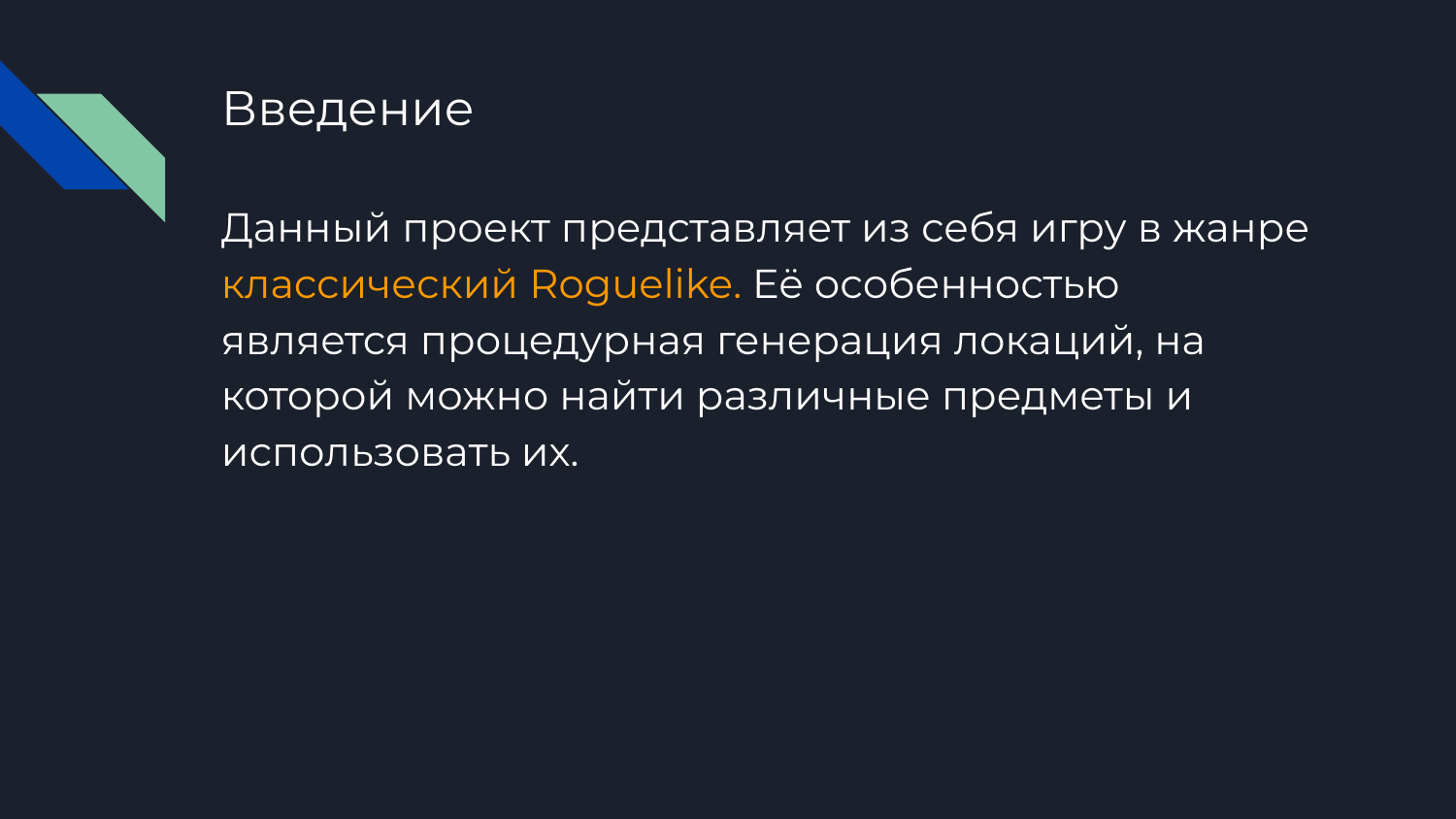

# Введение
Данный проект представляет из себя игру в жанре классический Roguelike. Её особенностью является процедурная генерация локаций, на которой можно найти различные предметы и использовать их.